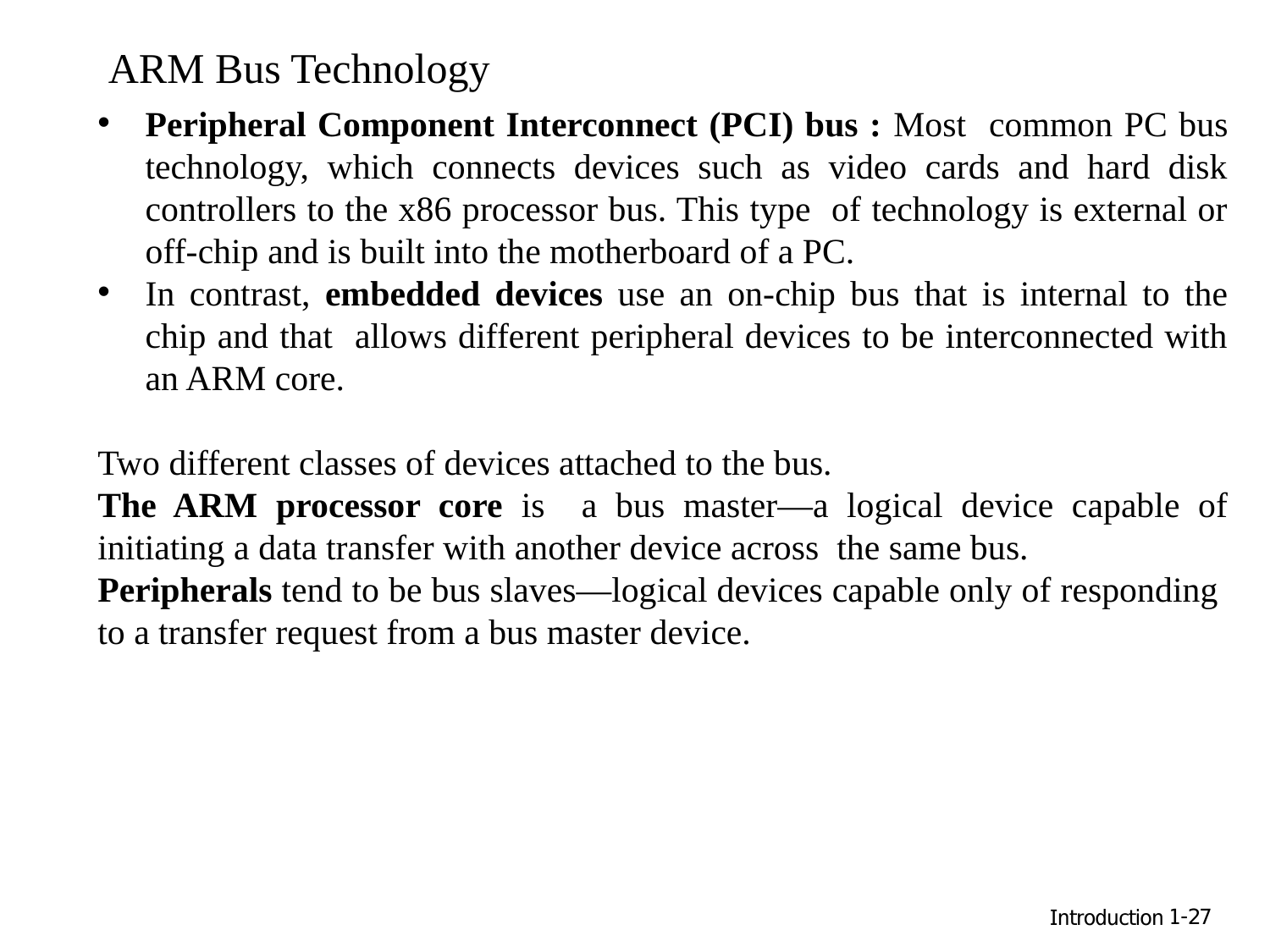

ARM Bus Technology
Peripheral Component Interconnect (PCI) bus : Most  common PC bus technology, which connects devices such as video cards and hard disk controllers to the x86 processor bus. This type  of technology is external or off-chip and is built into the motherboard of a PC.
In contrast, embedded devices use an on-chip bus that is internal to the chip and that  allows different peripheral devices to be interconnected with an ARM core.

Two different classes of devices attached to the bus.
The ARM processor core is  a bus master—a logical device capable of initiating a data transfer with another device across  the same bus.
Peripherals tend to be bus slaves—logical devices capable only of responding  to a transfer request from a bus master device.
1-27
Introduction